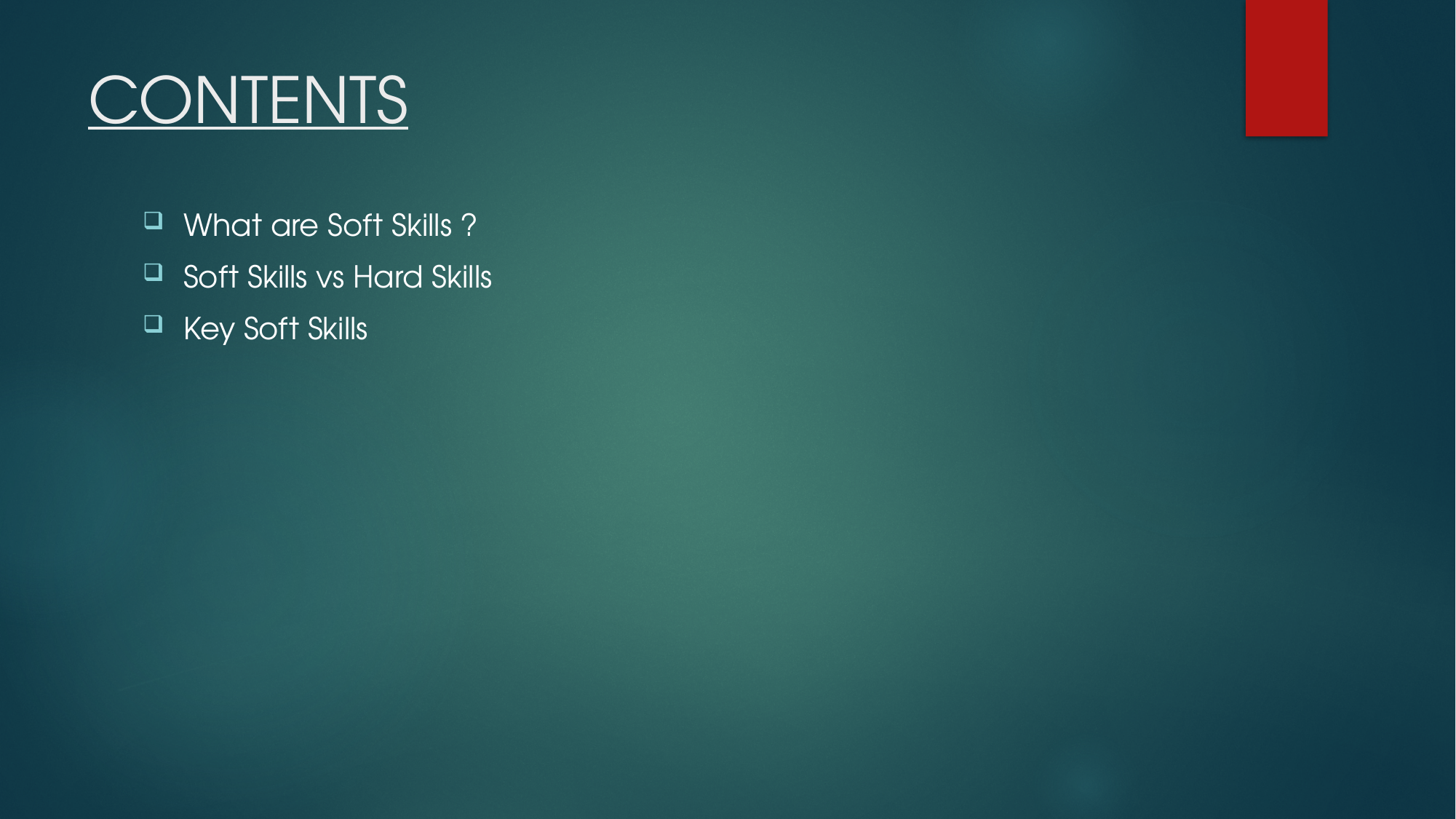

# CONTENTS
What are Soft Skills ?
Soft Skills vs Hard Skills
Key Soft Skills